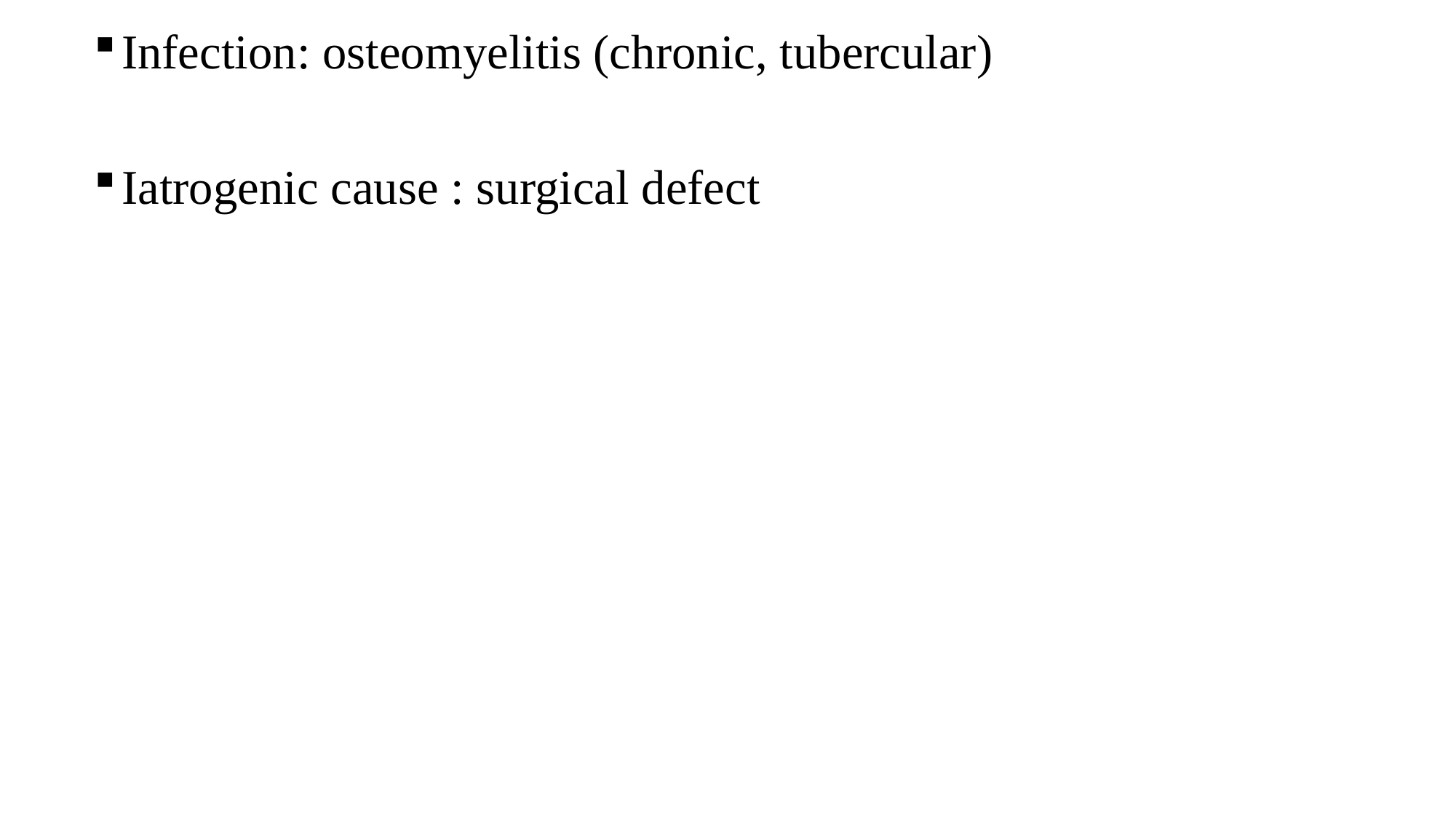

Infection: osteomyelitis (chronic, tubercular)

Iatrogenic cause : surgical defect